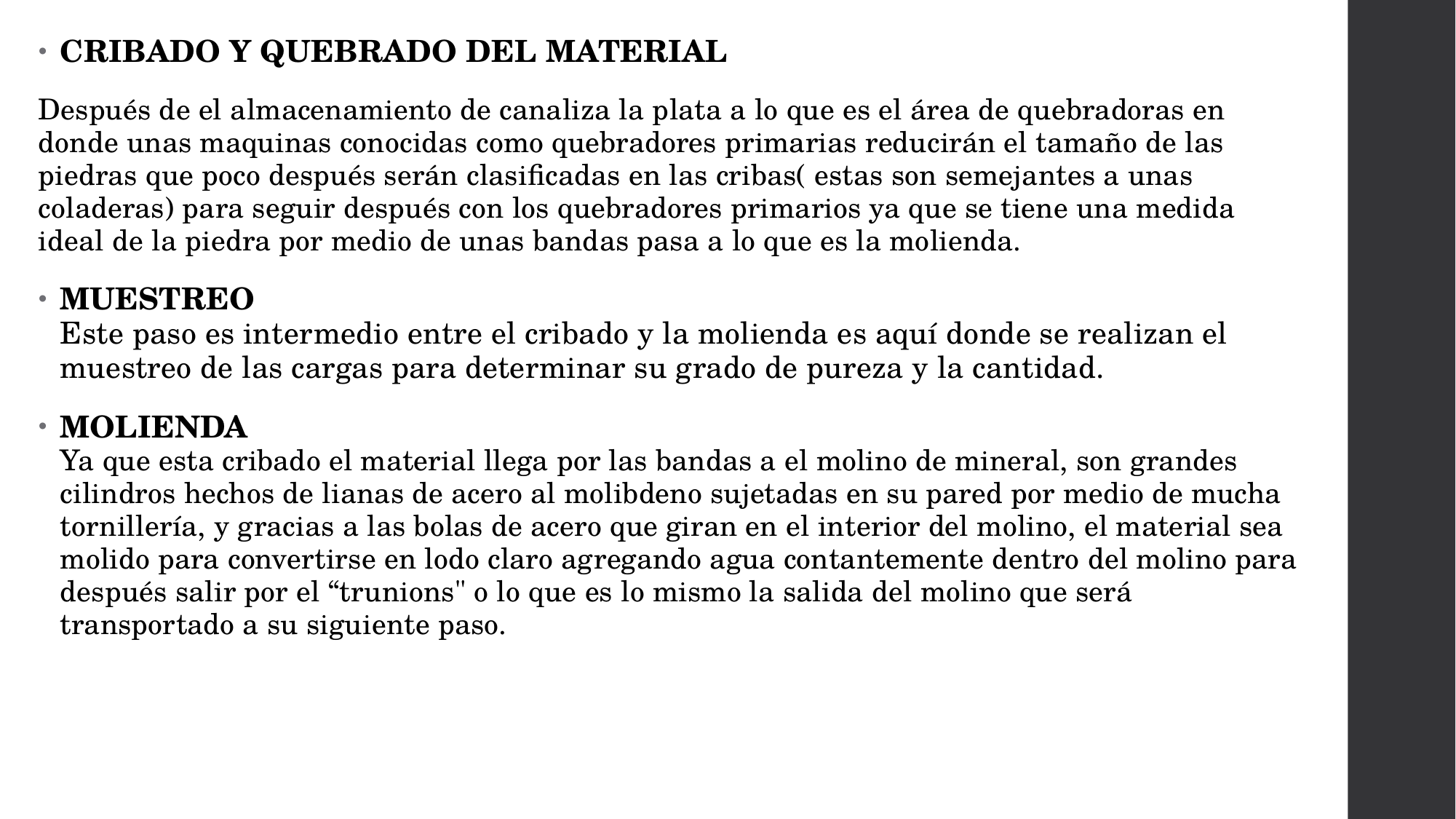

CRIBADO Y QUEBRADO DEL MATERIAL
Después de el almacenamiento de canaliza la plata a lo que es el área de quebradoras en donde unas maquinas conocidas como quebradores primarias reducirán el tamaño de las piedras que poco después serán clasificadas en las cribas( estas son semejantes a unas coladeras) para seguir después con los quebradores primarios ya que se tiene una medida ideal de la piedra por medio de unas bandas pasa a lo que es la molienda.
MUESTREO
Este paso es intermedio entre el cribado y la molienda es aquí donde se realizan el muestreo de las cargas para determinar su grado de pureza y la cantidad.
MOLIENDA
Ya que esta cribado el material llega por las bandas a el molino de mineral, son grandes cilindros hechos de lianas de acero al molibdeno sujetadas en su pared por medio de mucha tornillería, y gracias a las bolas de acero que giran en el interior del molino, el material sea molido para convertirse en lodo claro agregando agua contantemente dentro del molino para después salir por el “trunions" o lo que es lo mismo la salida del molino que será transportado a su siguiente paso.